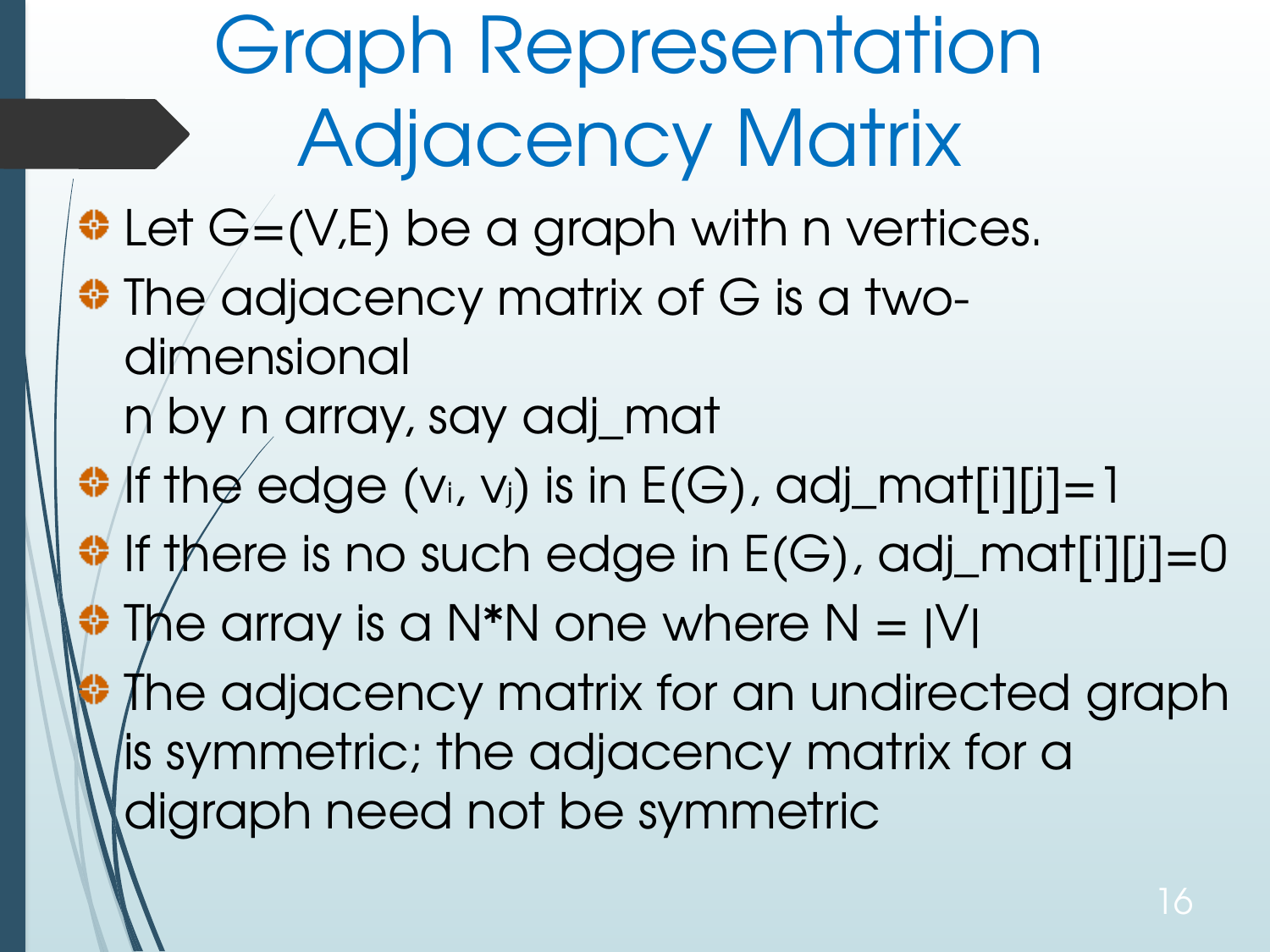

Graph Representation
Adjacency Matrix
Let G=(V,E) be a graph with n vertices.
The adjacency matrix of G is a two-dimensional
n by n array, say adj_mat
If the edge (vi, vj) is in E(G), adj_mat[i][j]=1
If there is no such edge in E(G), adj_mat[i][j]=0
The array is a N*N one where N = |V|
The adjacency matrix for an undirected graph is symmetric; the adjacency matrix for a digraph need not be symmetric
16